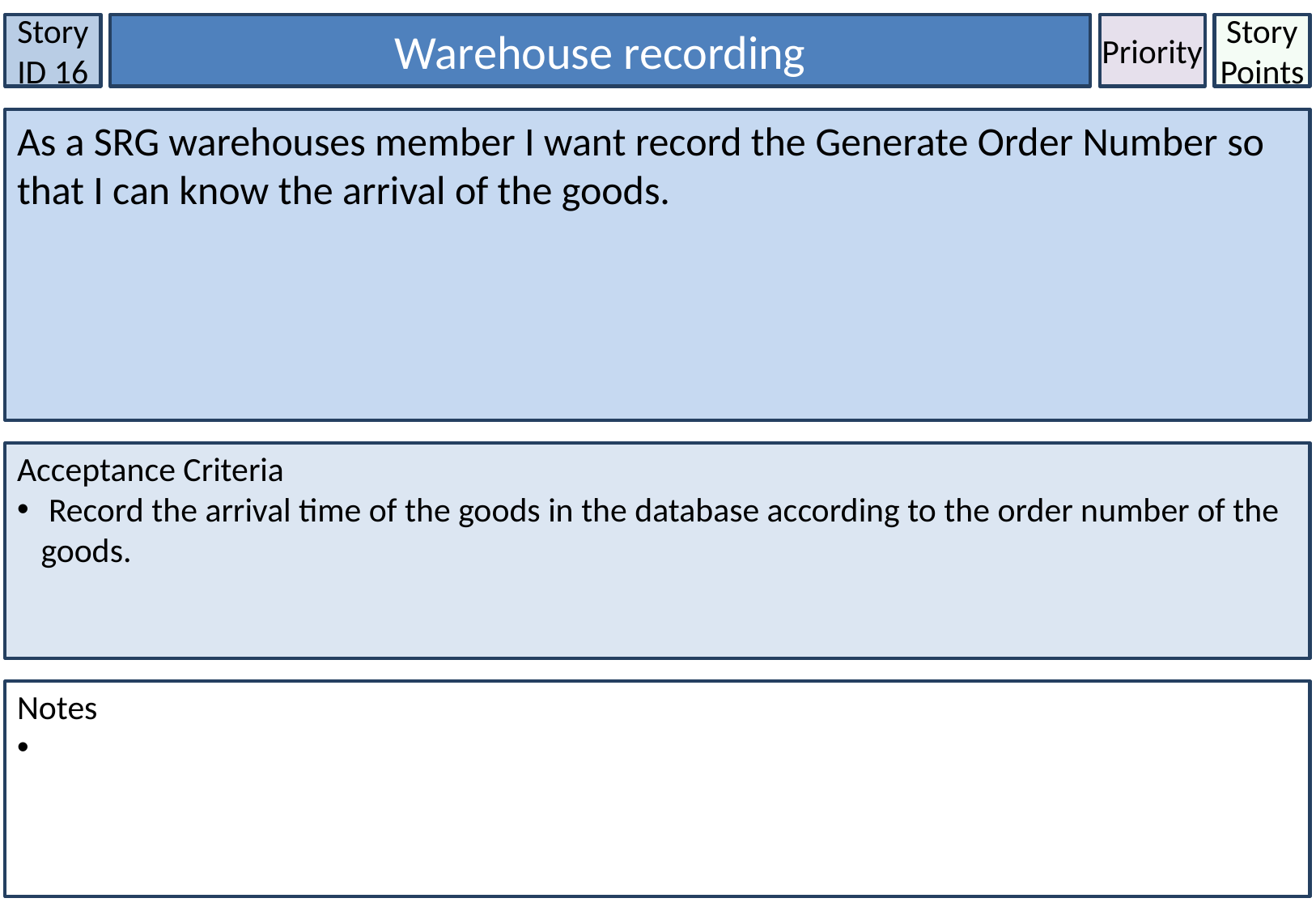

Story ID 16
Warehouse recording
Priority
Story Points
As a SRG warehouses member I want record the Generate Order Number so that I can know the arrival of the goods.
Acceptance Criteria
 Record the arrival time of the goods in the database according to the order number of the goods.
Notes